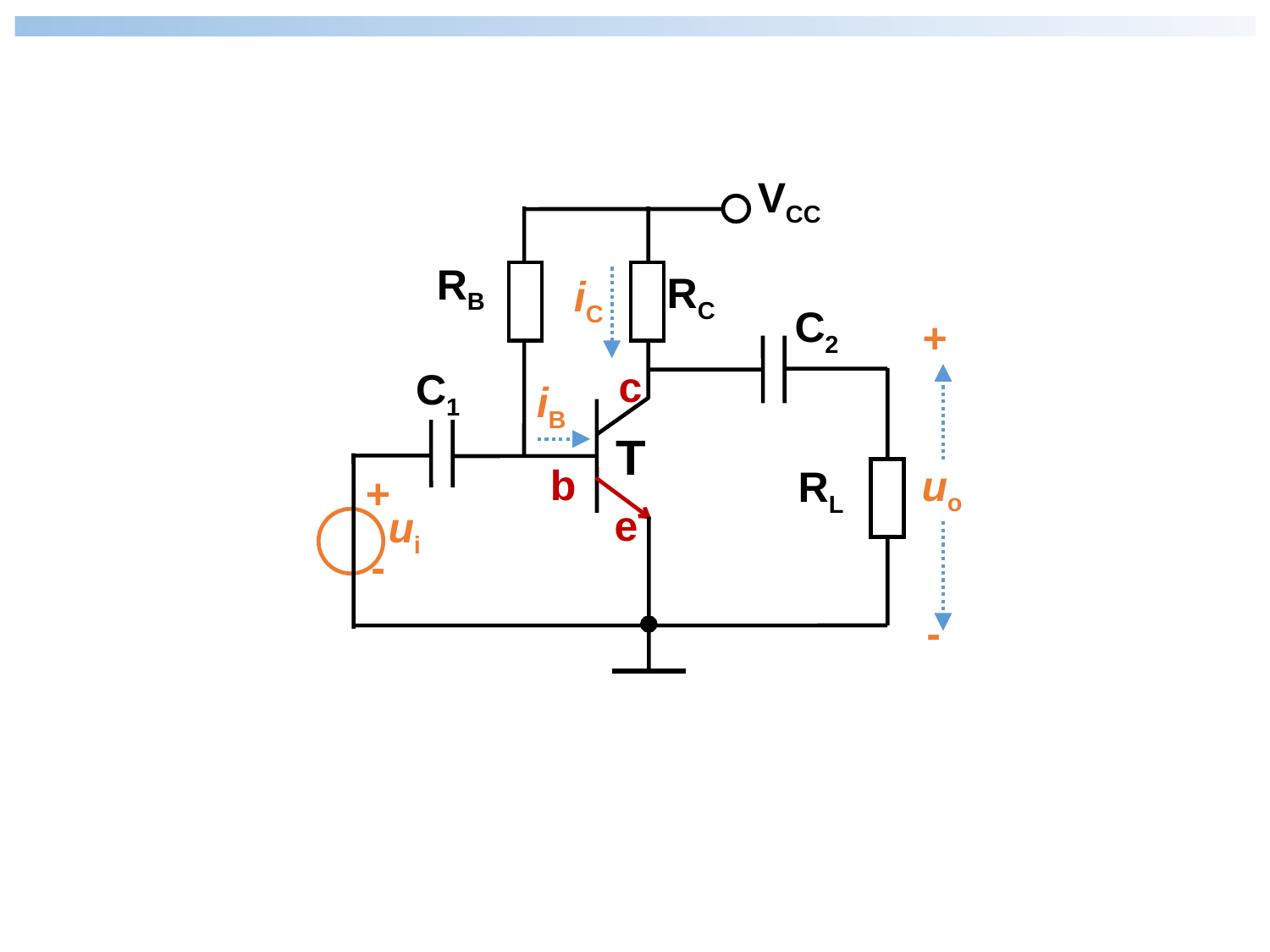

VCC

RB
RC

uo
+
ui

-
+
-

RL

C2

C1

T

c
b
e
iC
iB